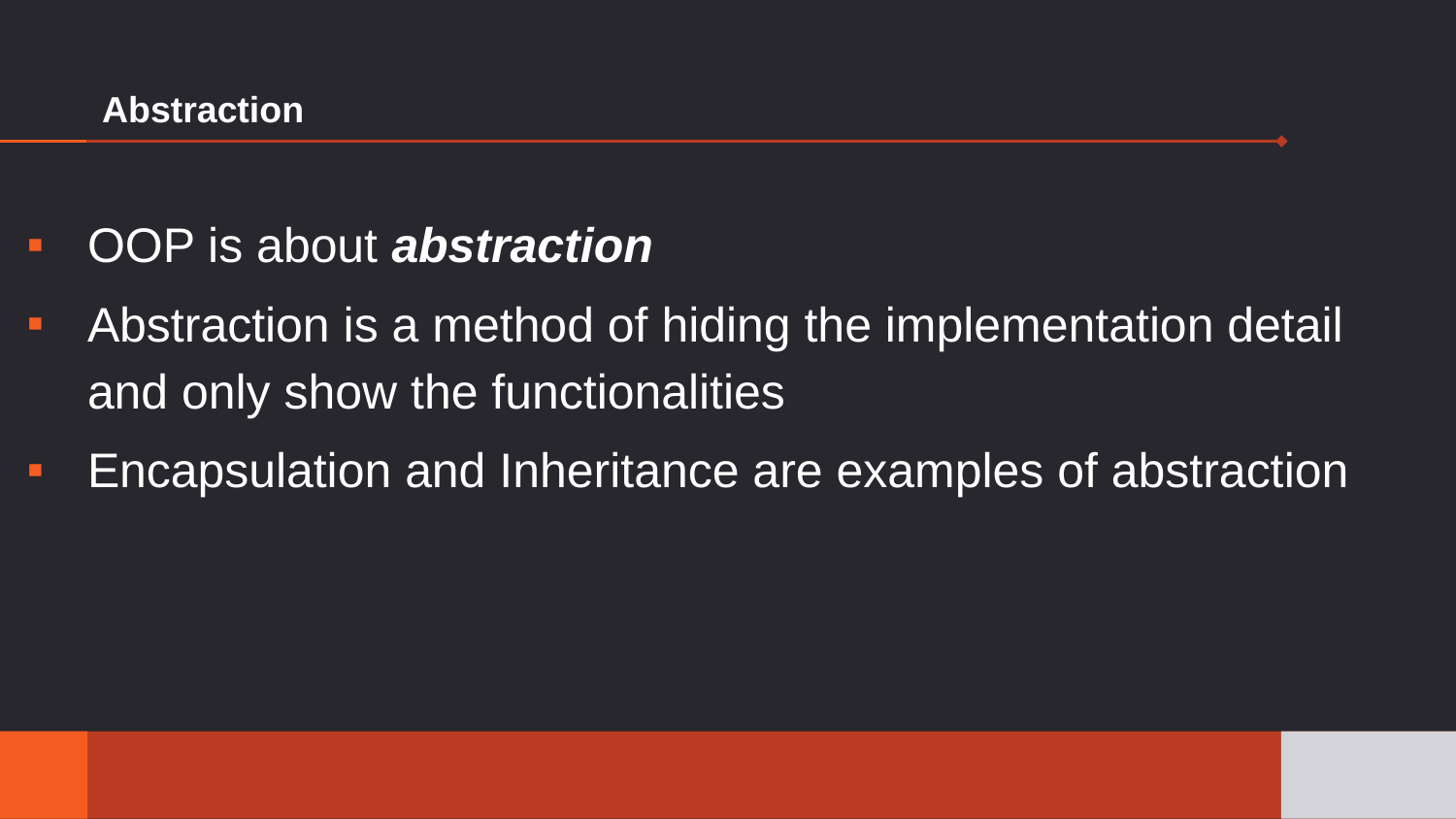

# Abstraction
OOP is about abstraction
Abstraction is a method of hiding the implementation detail and only show the functionalities
Encapsulation and Inheritance are examples of abstraction